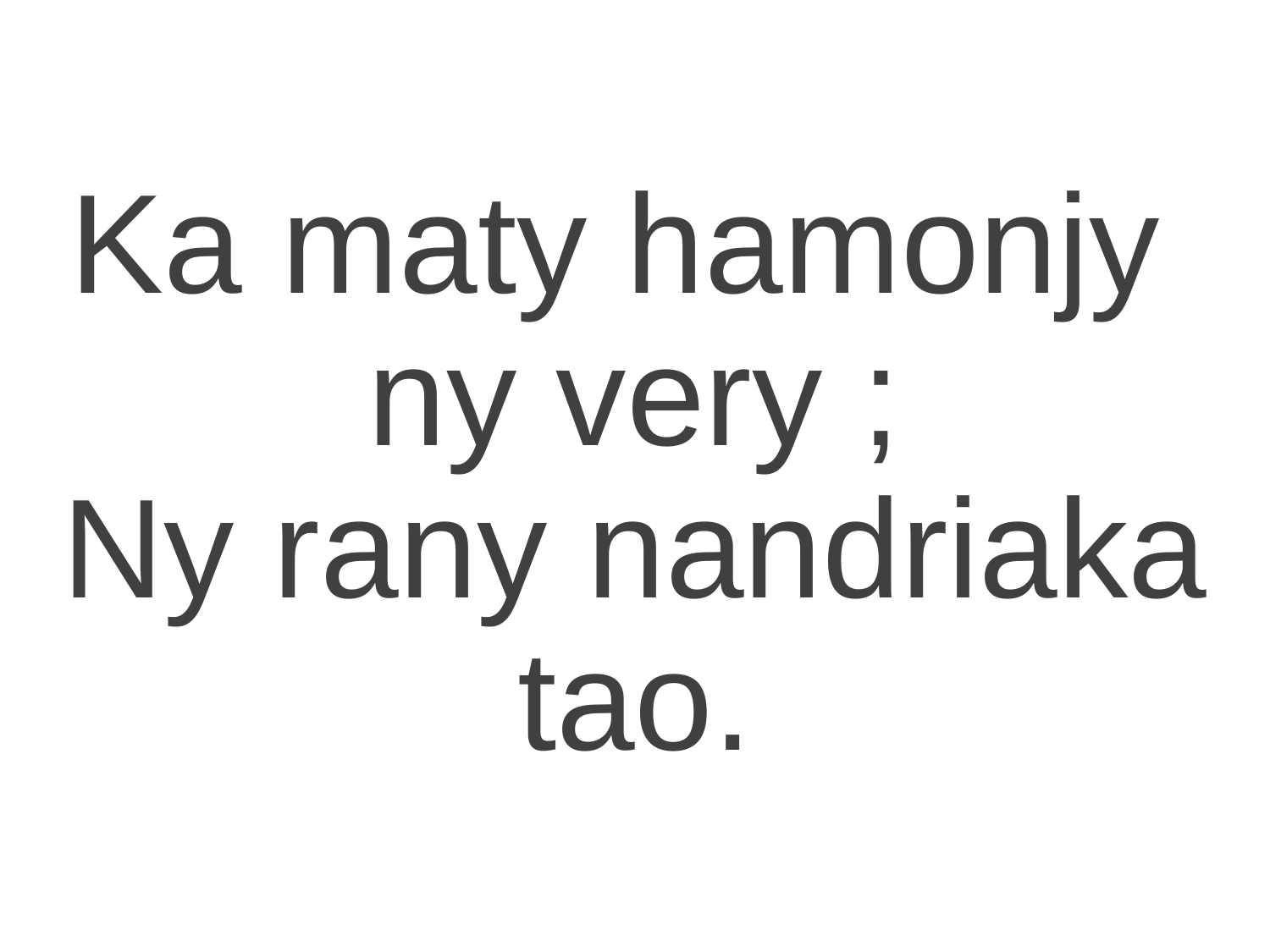

Ka maty hamonjy
ny very ;
Ny rany nandriaka tao.